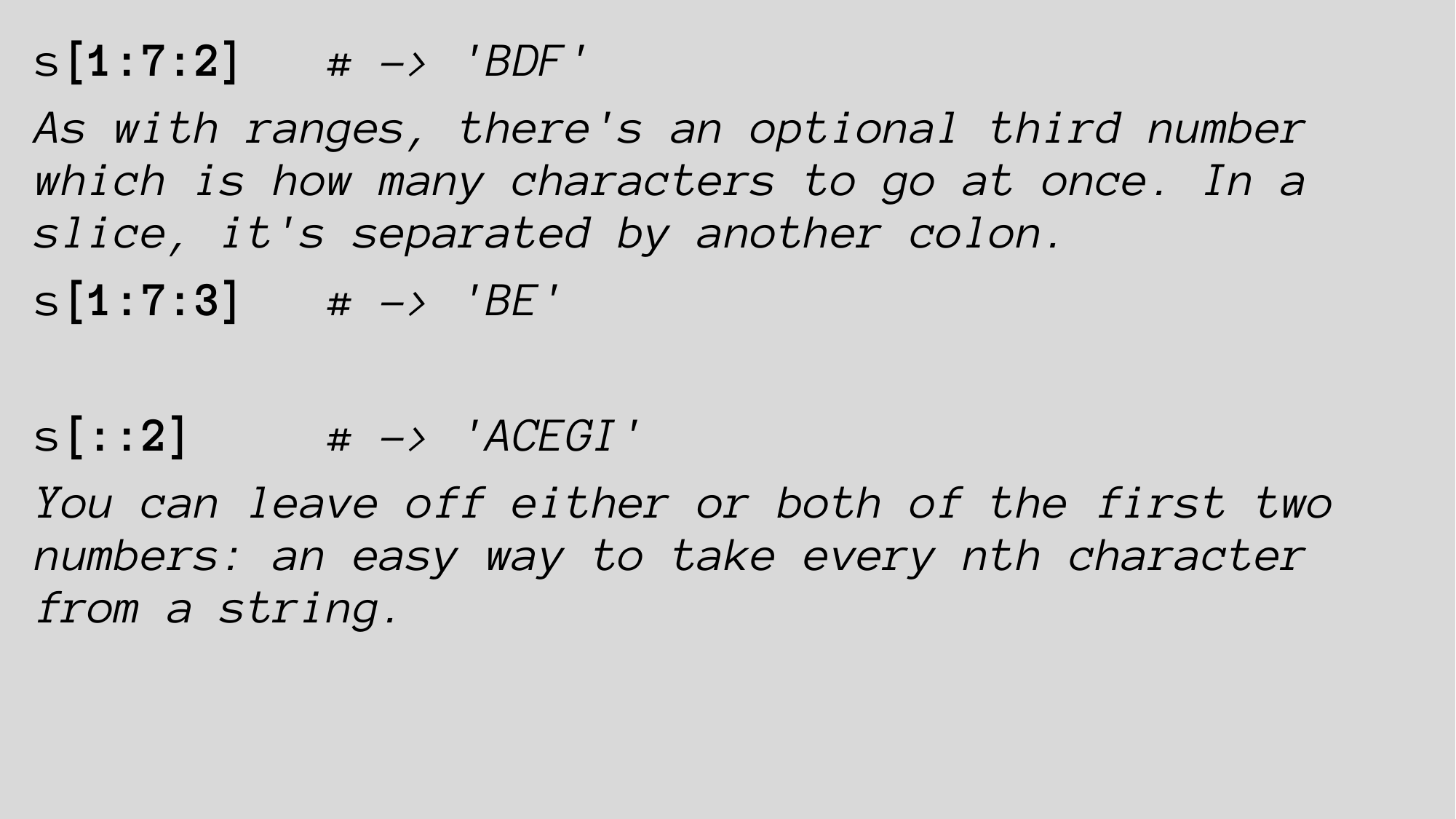

s[1:7:2]   # -> 'BDF'
As with ranges, there's an optional third number which is how many characters to go at once. In a slice, it's separated by another colon.
s[1:7:3]   # -> 'BE'

s[::2]     # -> 'ACEGI'
You can leave off either or both of the first two numbers: an easy way to take every nth character from a string.